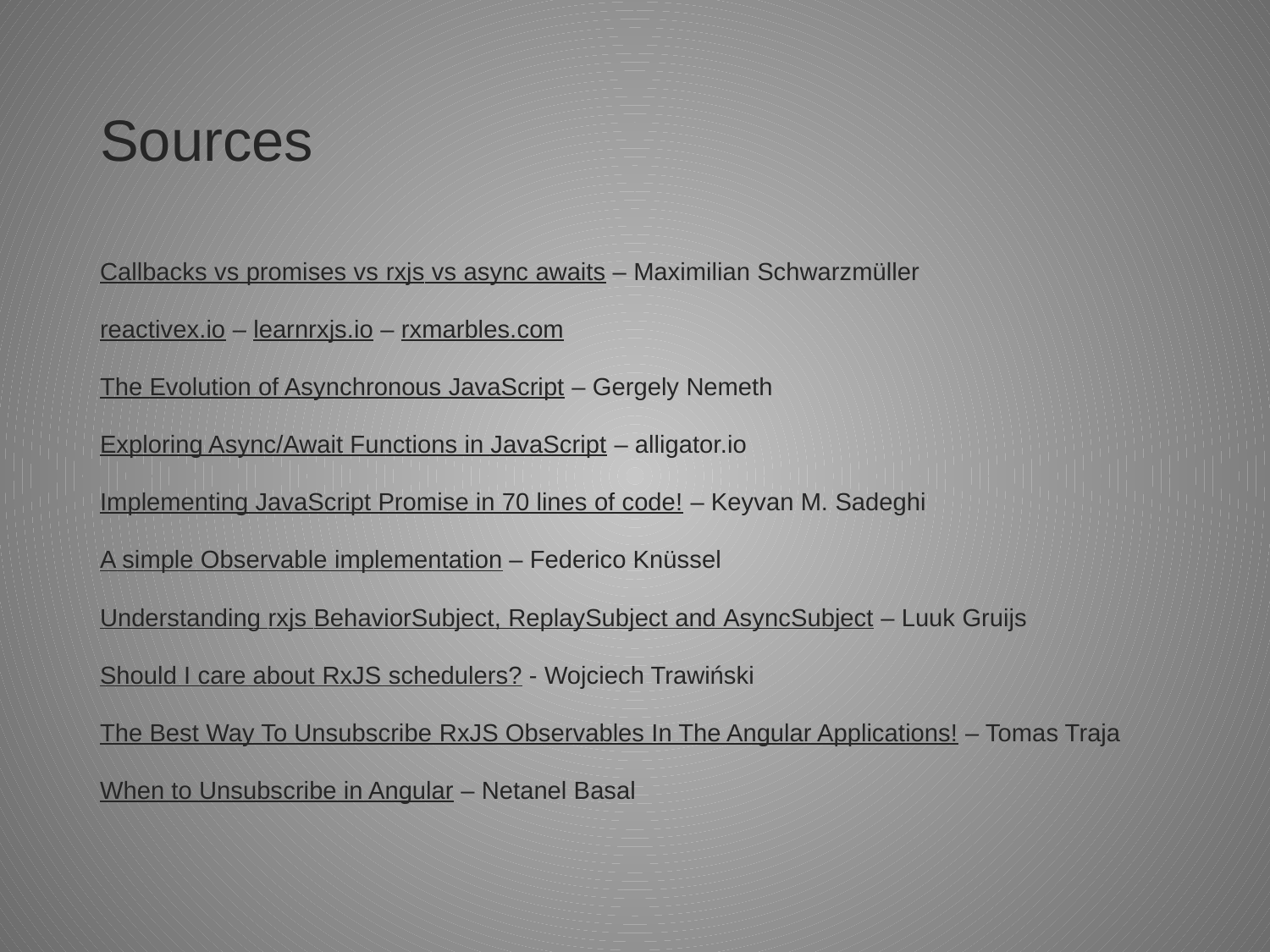

# Sources
Callbacks vs promises vs rxjs vs async awaits – Maximilian Schwarzmüller
reactivex.io – learnrxjs.io – rxmarbles.com
The Evolution of Asynchronous JavaScript – Gergely Nemeth
Exploring Async/Await Functions in JavaScript – alligator.io
Implementing JavaScript Promise in 70 lines of code! – Keyvan M. Sadeghi
A simple Observable implementation – Federico Knüssel
Understanding rxjs BehaviorSubject, ReplaySubject and AsyncSubject – Luuk Gruijs
Should I care about RxJS schedulers? - Wojciech Trawiński
The Best Way To Unsubscribe RxJS Observables In The Angular Applications! – Tomas Traja
When to Unsubscribe in Angular – Netanel Basal